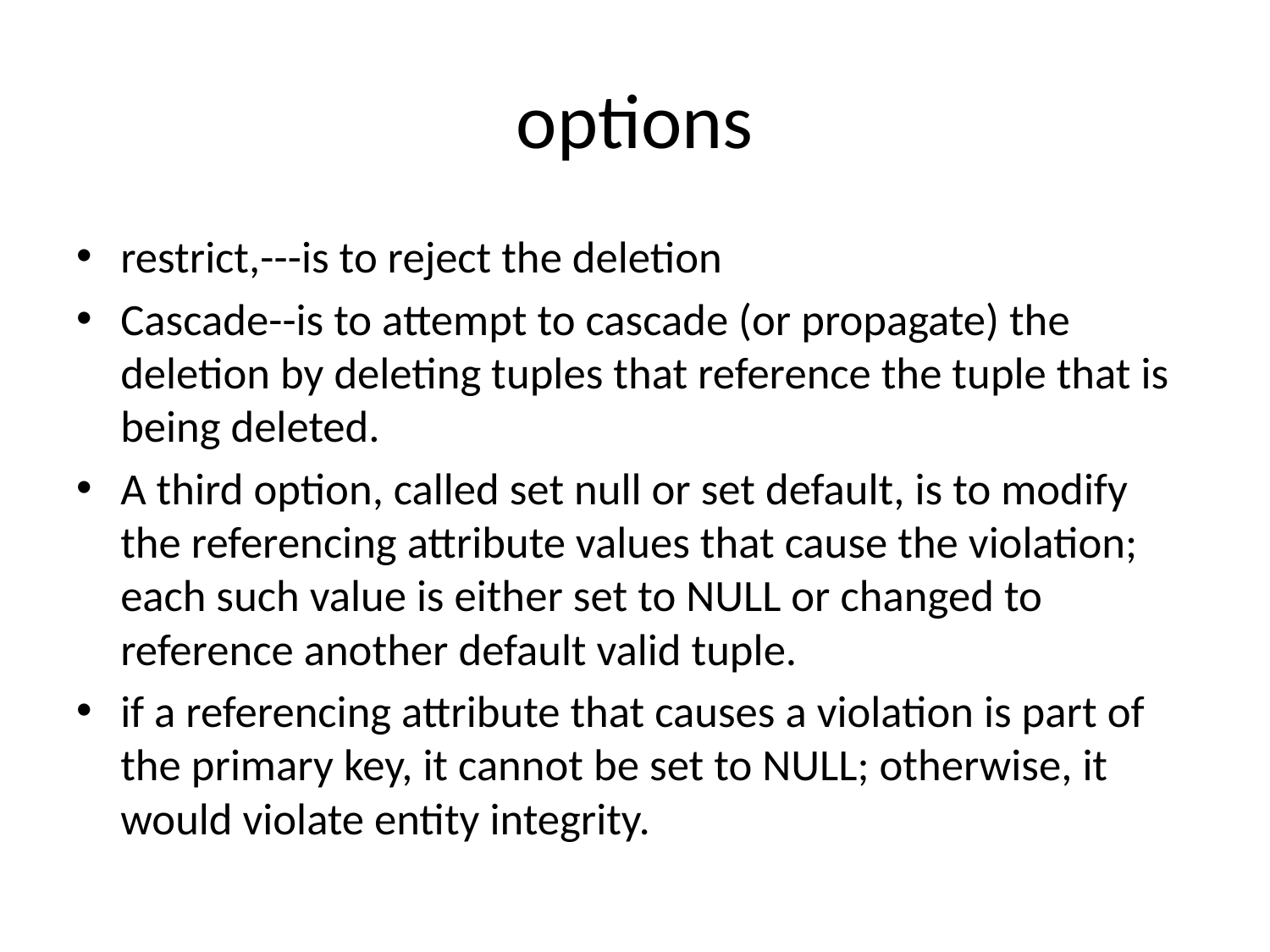

# options
restrict,---is to reject the deletion
Cascade--is to attempt to cascade (or propagate) the deletion by deleting tuples that reference the tuple that is being deleted.
A third option, called set null or set default, is to modify the referencing attribute values that cause the violation; each such value is either set to NULL or changed to reference another default valid tuple.
if a referencing attribute that causes a violation is part of the primary key, it cannot be set to NULL; otherwise, it would violate entity integrity.